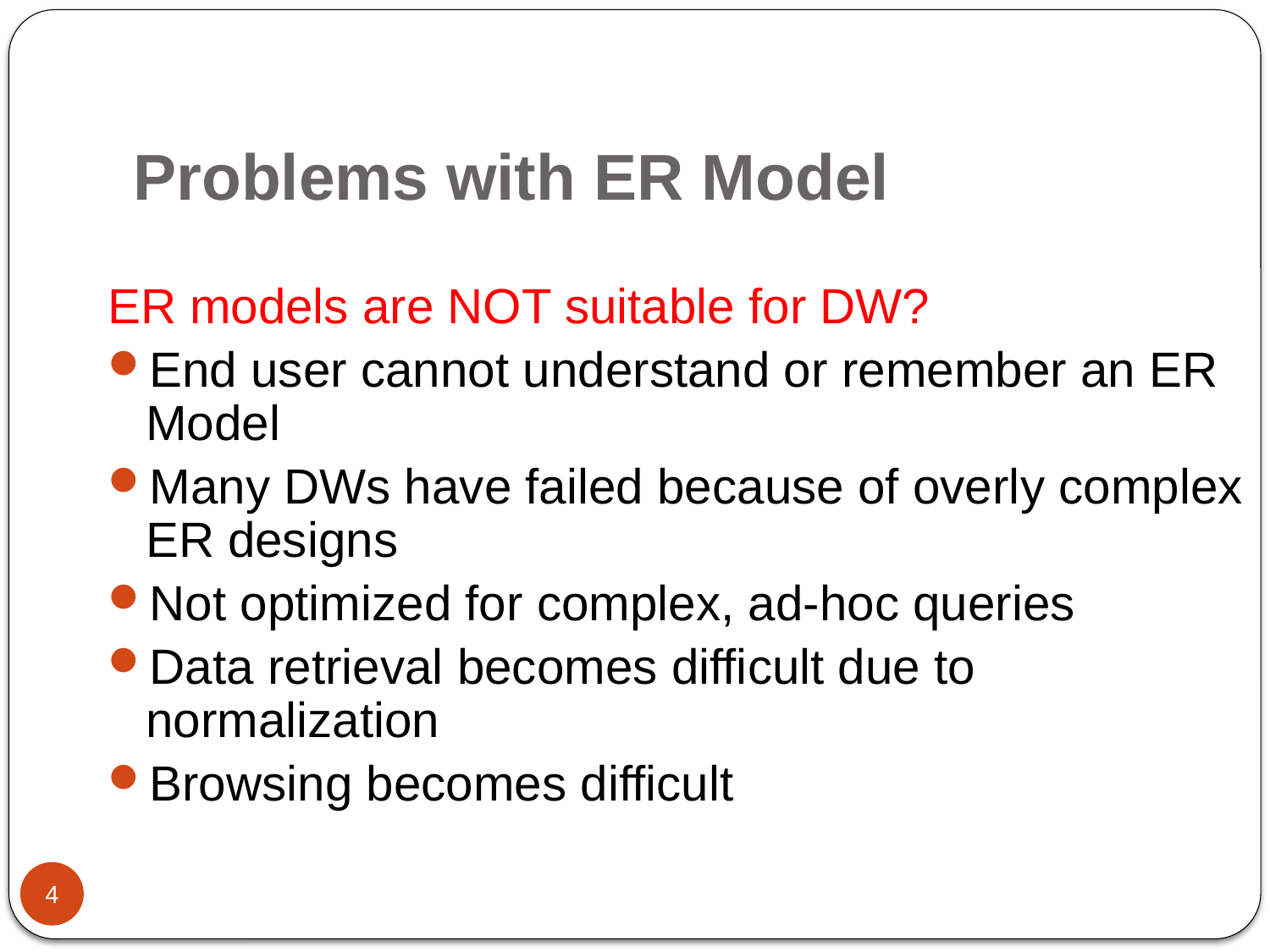

# Problems with ER Model
ER models are NOT suitable for DW?
End user cannot understand or remember an ER Model
Many DWs have failed because of overly complex ER designs
Not optimized for complex, ad-hoc queries
Data retrieval becomes difficult due to normalization
Browsing becomes difficult
4